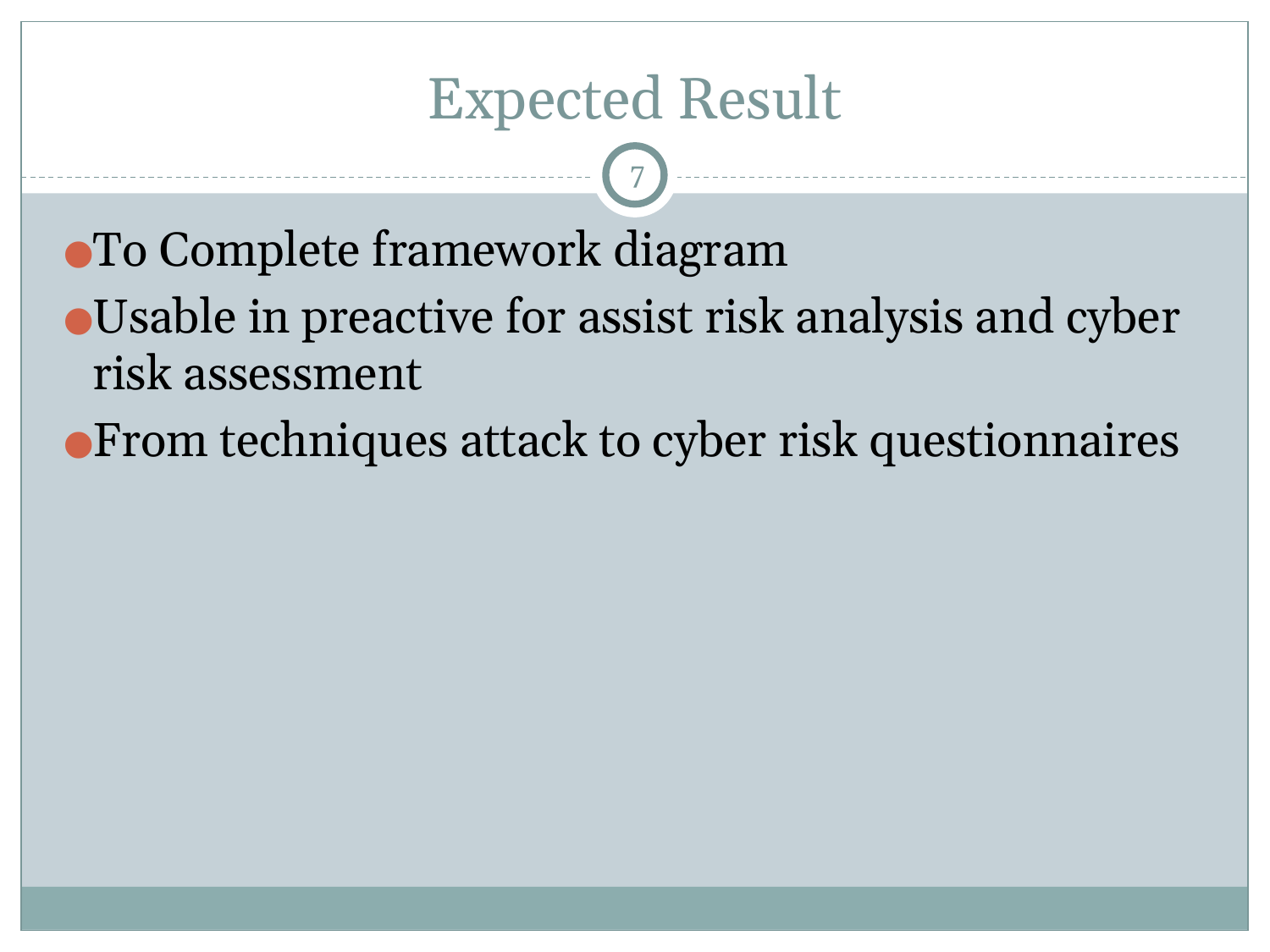

# Expected Result
7
To Complete framework diagram
Usable in preactive for assist risk analysis and cyber risk assessment
From techniques attack to cyber risk questionnaires